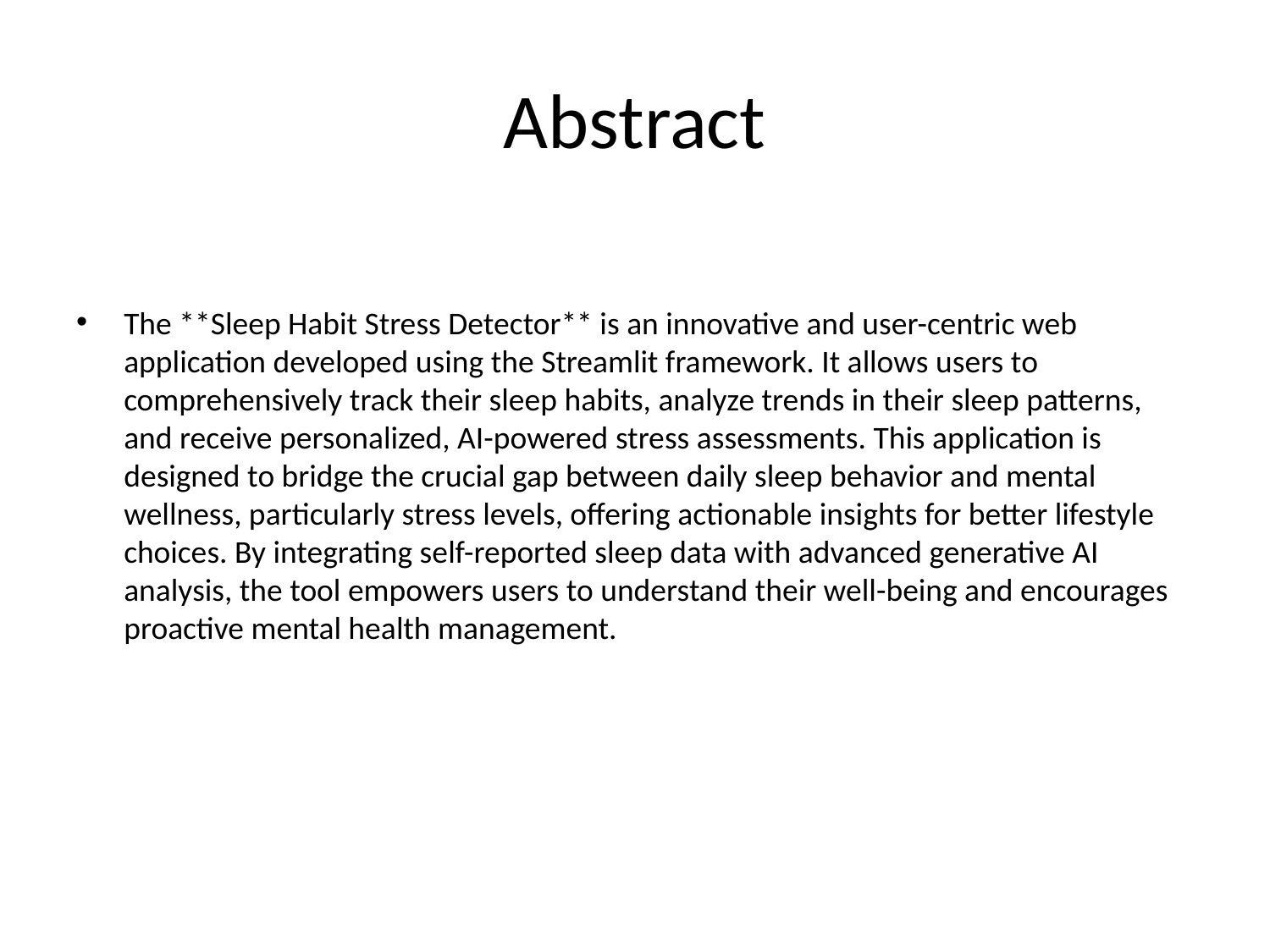

# Abstract

The **Sleep Habit Stress Detector** is an innovative and user-centric web application developed using the Streamlit framework. It allows users to comprehensively track their sleep habits, analyze trends in their sleep patterns, and receive personalized, AI-powered stress assessments. This application is designed to bridge the crucial gap between daily sleep behavior and mental wellness, particularly stress levels, offering actionable insights for better lifestyle choices. By integrating self-reported sleep data with advanced generative AI analysis, the tool empowers users to understand their well-being and encourages proactive mental health management.